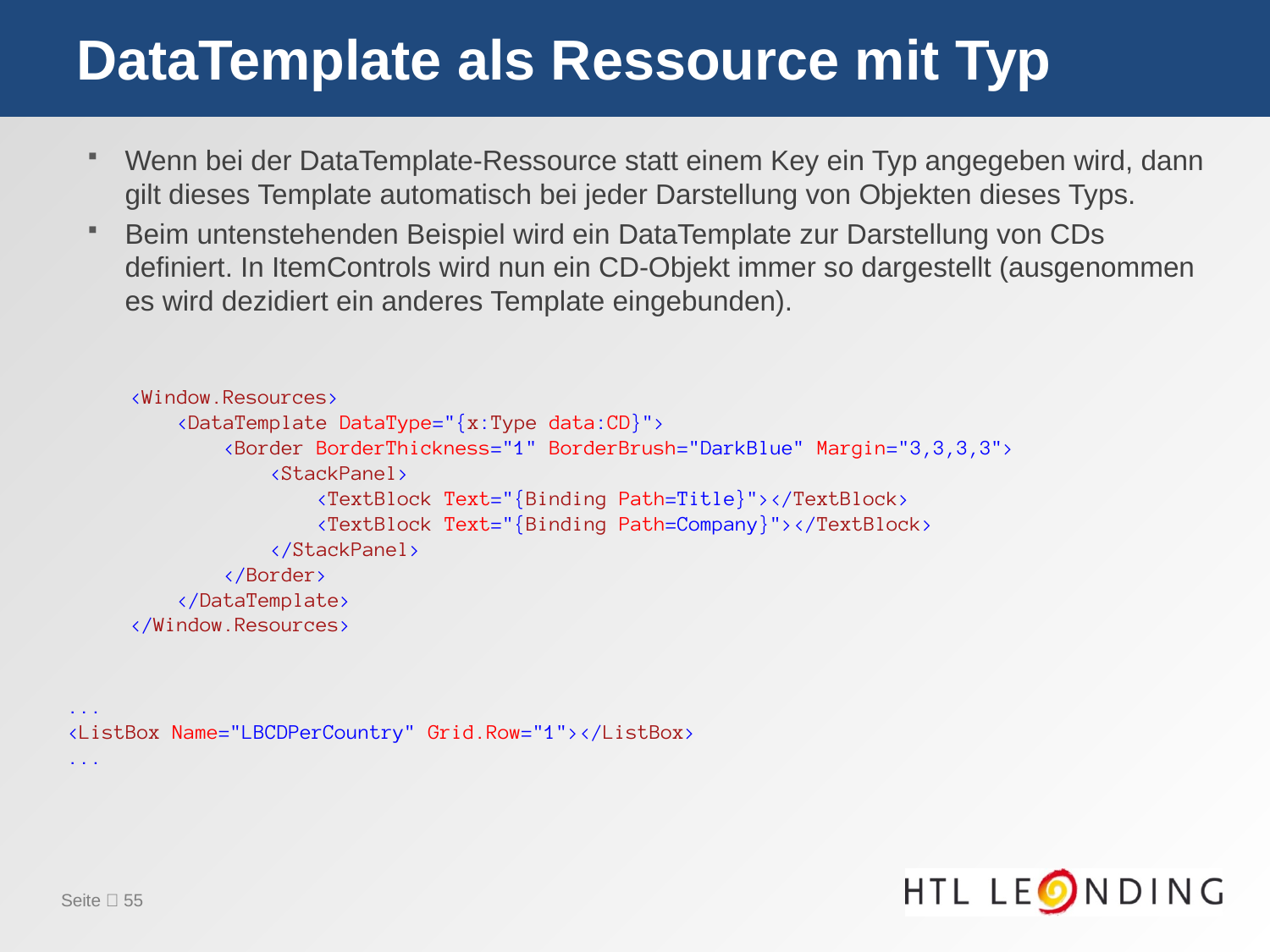

# DataTemplate als Ressource mit Typ
Wenn bei der DataTemplate-Ressource statt einem Key ein Typ angegeben wird, dann gilt dieses Template automatisch bei jeder Darstellung von Objekten dieses Typs.
Beim untenstehenden Beispiel wird ein DataTemplate zur Darstellung von CDs definiert. In ItemControls wird nun ein CD-Objekt immer so dargestellt (ausgenommen es wird dezidiert ein anderes Template eingebunden).

    <Window.Resources>
        <DataTemplate DataType="{x:Type data:CD}">
            <Border BorderThickness="1" BorderBrush="DarkBlue" Margin="3,3,3,3">
                <StackPanel>
                    <TextBlock Text="{Binding Path=Title}"></TextBlock>
                    <TextBlock Text="{Binding Path=Company}"></TextBlock>
                </StackPanel>
            </Border>
        </DataTemplate>
    </Window.Resources>
...
<ListBox Name="LBCDPerCountry" Grid.Row="1"></ListBox>
...